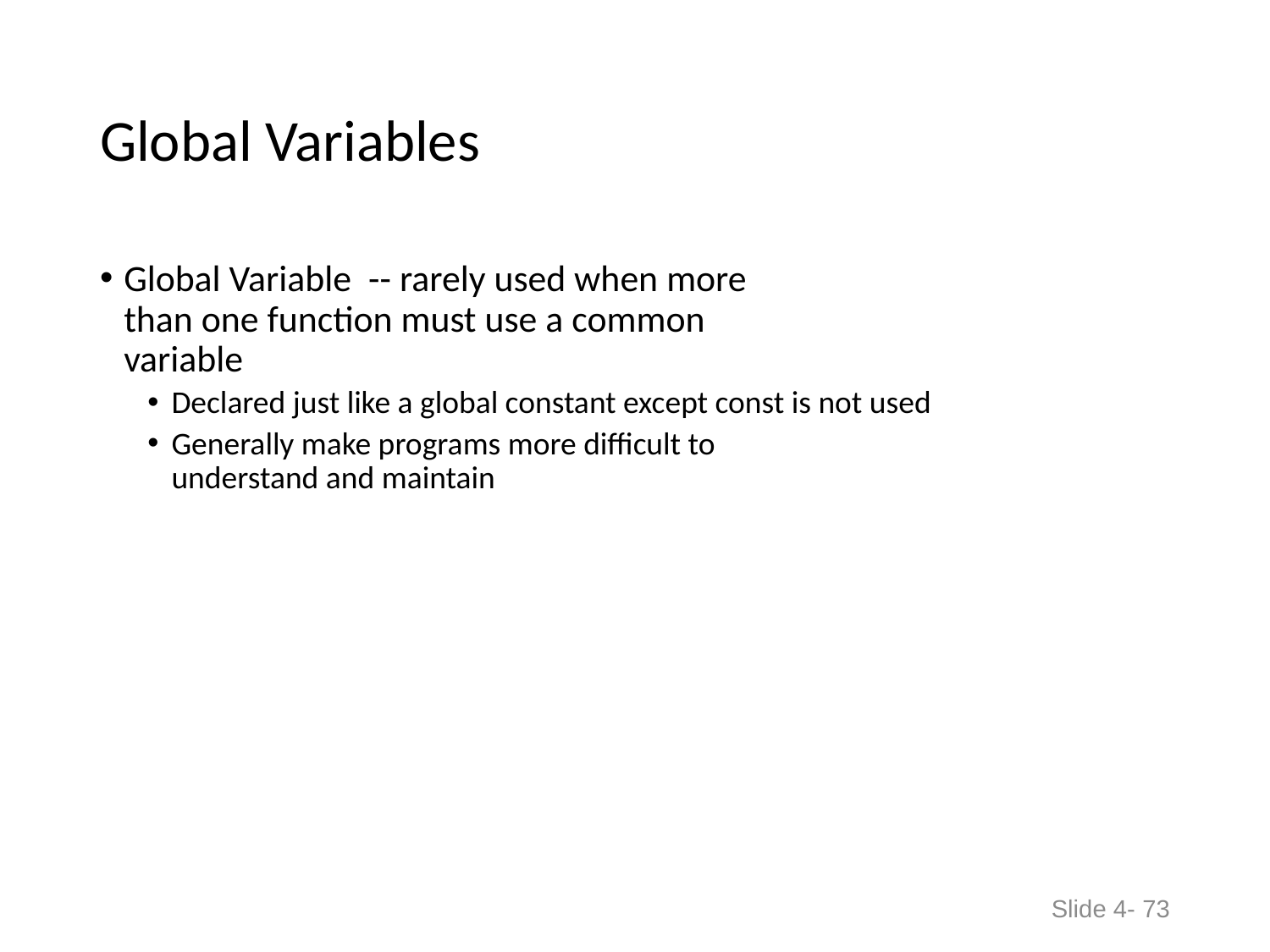

# Global Variables
Global Variable  -- rarely used when more
than one function must use a common
variable
Declared just like a global constant except const is not used
Generally make programs more difficult to
understand and maintain
Slide 4- 73